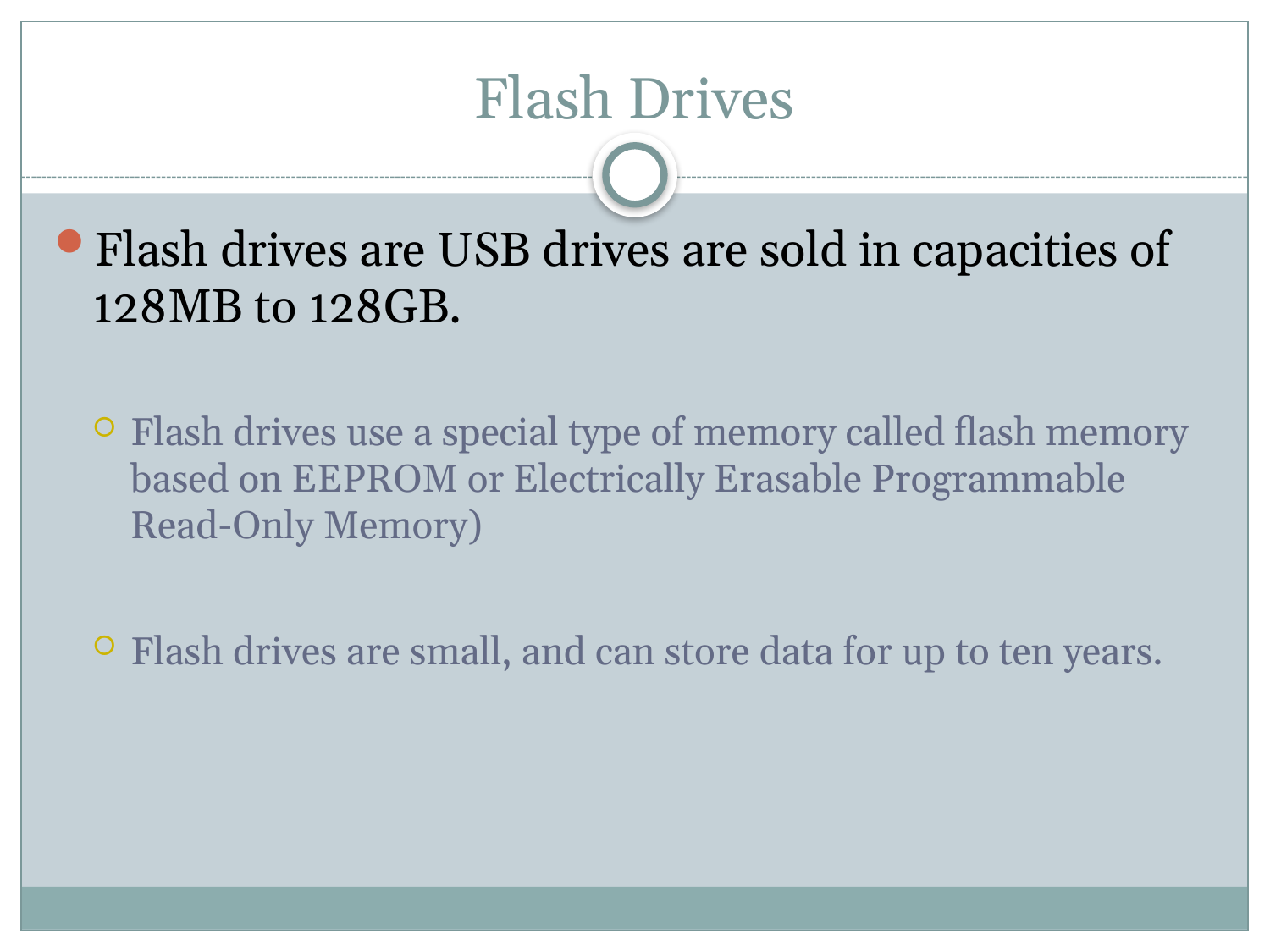

# Flash Drives
Flash drives are USB drives are sold in capacities of 128MB to 128GB.

Flash drives use a special type of memory called flash memory based on EEPROM or Electrically Erasable Programmable Read-Only Memory)

Flash drives are small, and can store data for up to ten years.